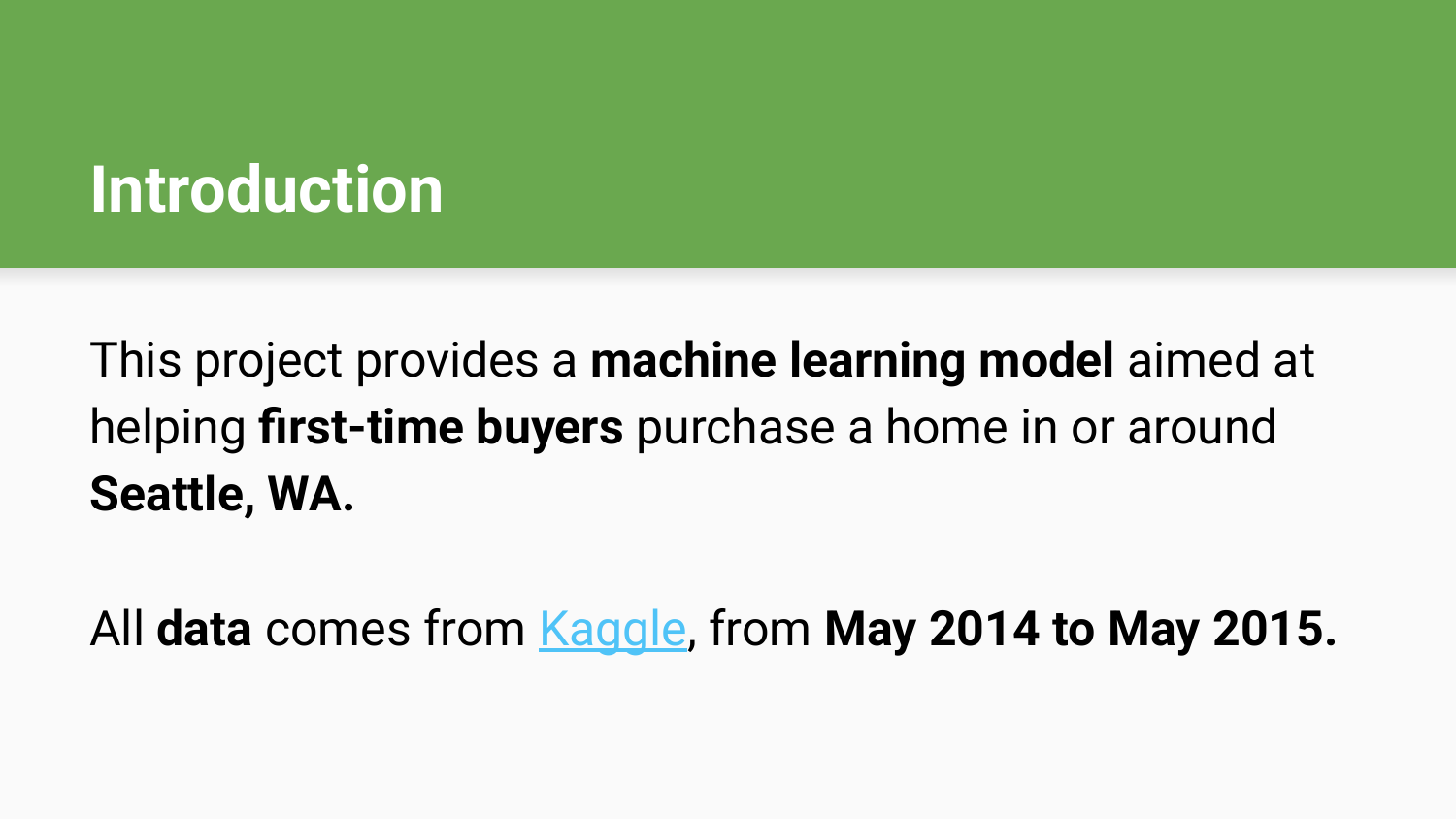

# Introduction
This project provides a machine learning model aimed at helping first-time buyers purchase a home in or around Seattle, WA.

All data comes from Kaggle, from May 2014 to May 2015.